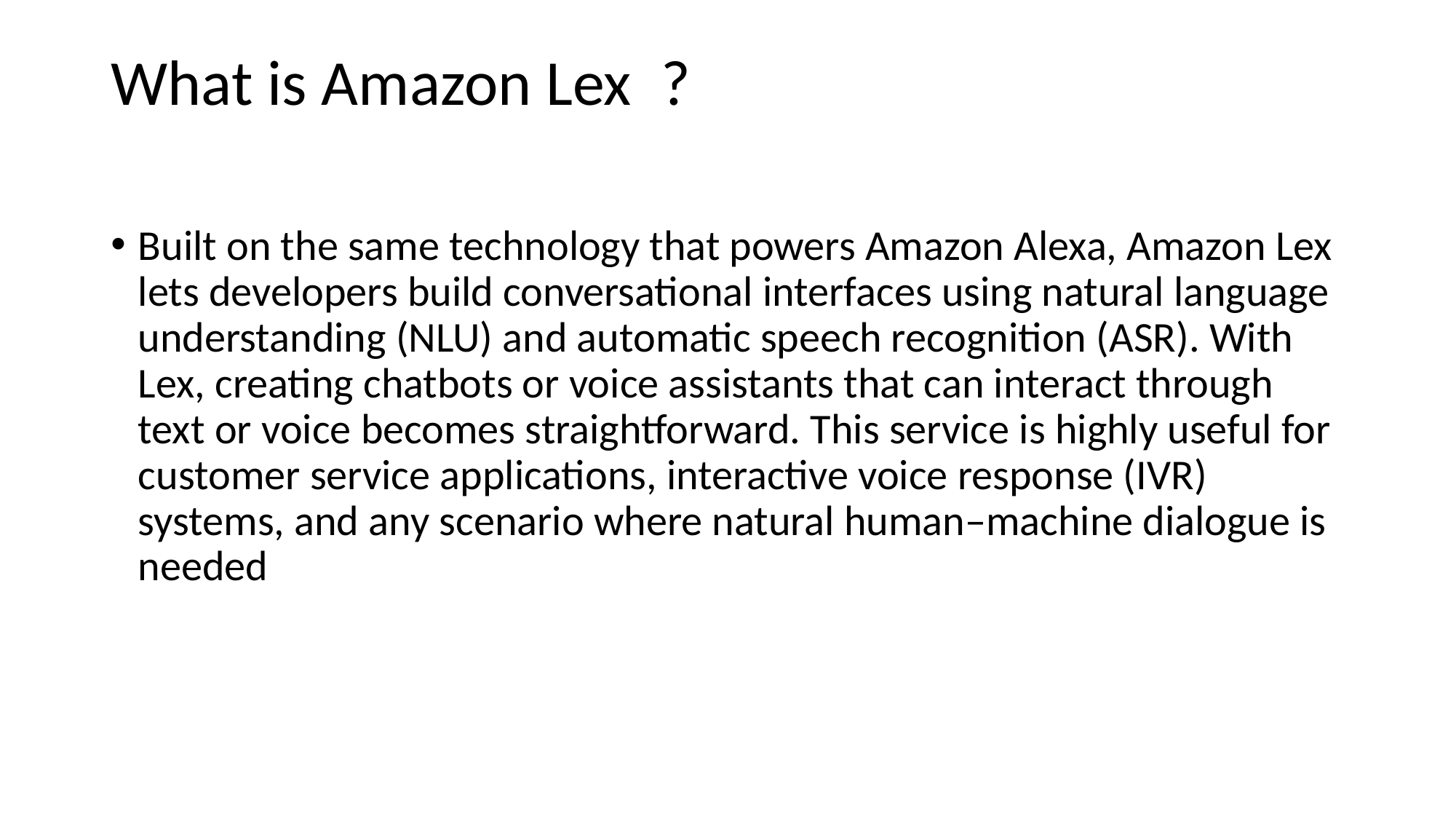

# What is Amazon Lex  ?
Built on the same technology that powers Amazon Alexa, Amazon Lex lets developers build conversational interfaces using natural language understanding (NLU) and automatic speech recognition (ASR). With Lex, creating chatbots or voice assistants that can interact through text or voice becomes straightforward. This service is highly useful for customer service applications, interactive voice response (IVR) systems, and any scenario where natural human–machine dialogue is needed